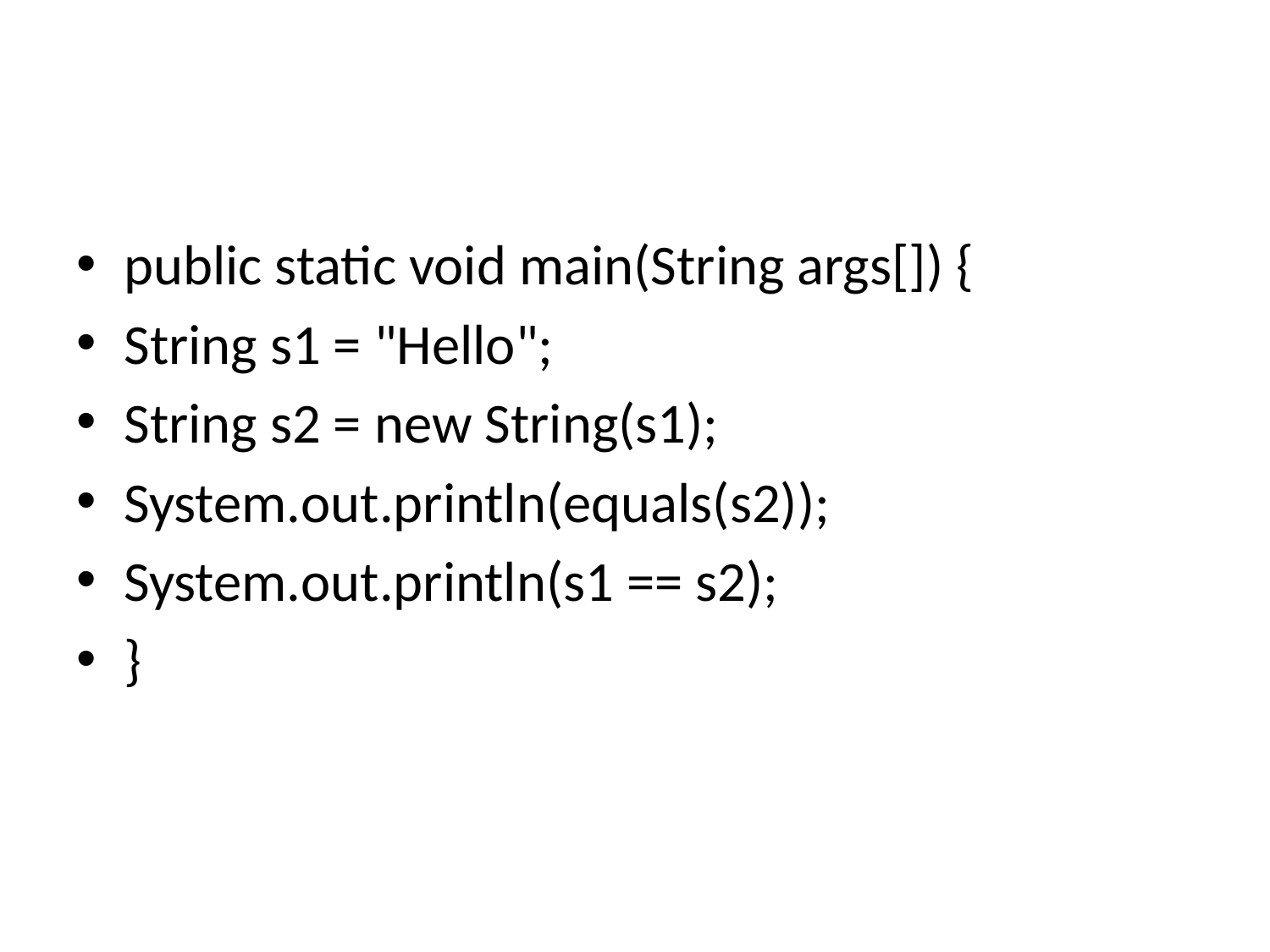

#
public static void main(String args[]) {
String s1 = "Hello";
String s2 = new String(s1);
System.out.println(equals(s2));
System.out.println(s1 == s2);
}